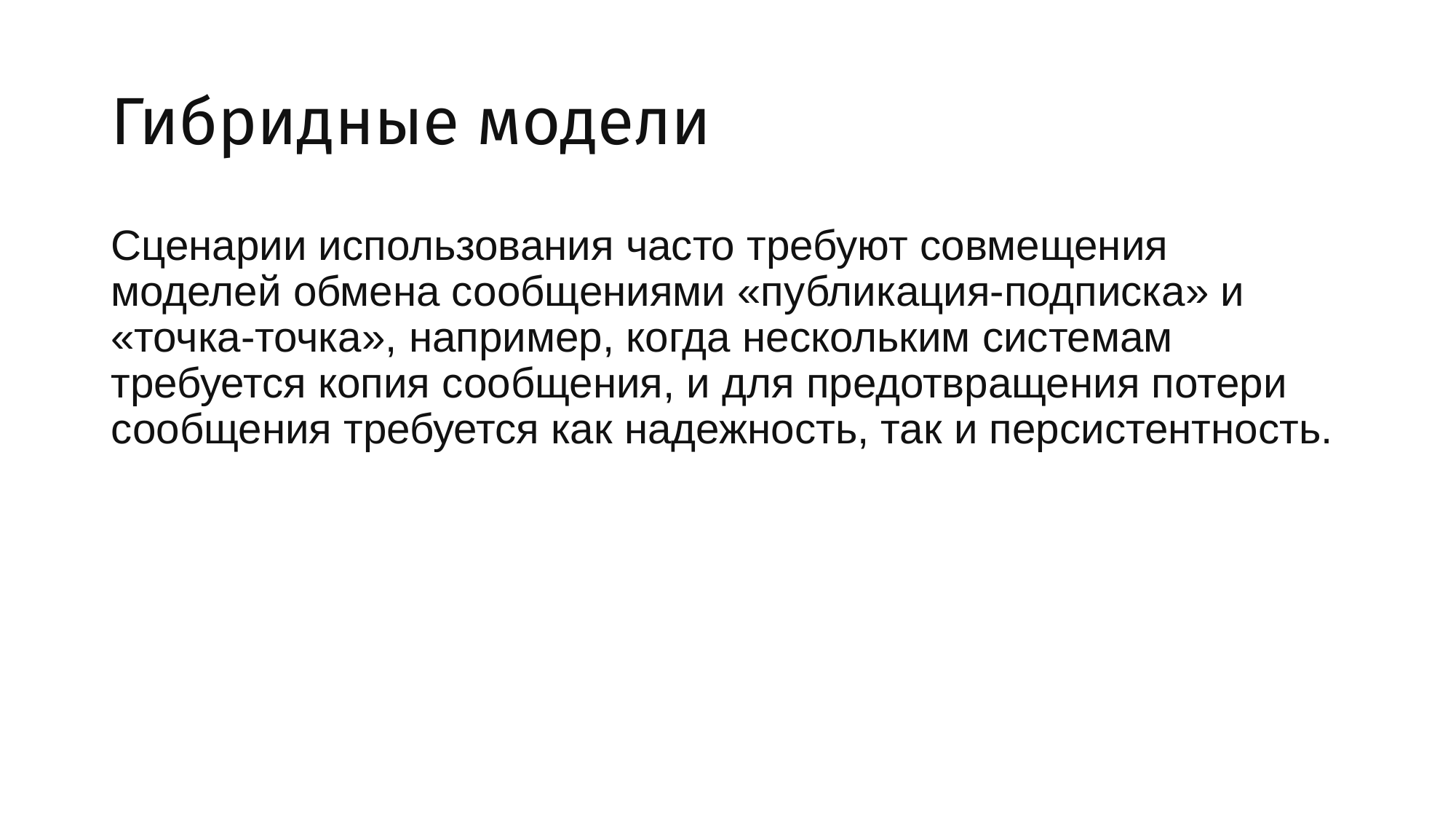

# Гибридные модели
Сценарии использования часто требуют совмещения моделей обмена сообщениями «публикация-подписка» и «точка-точка», например, когда нескольким системам требуется копия сообщения, и для предотвращения потери сообщения требуется как надежность, так и персистентность.